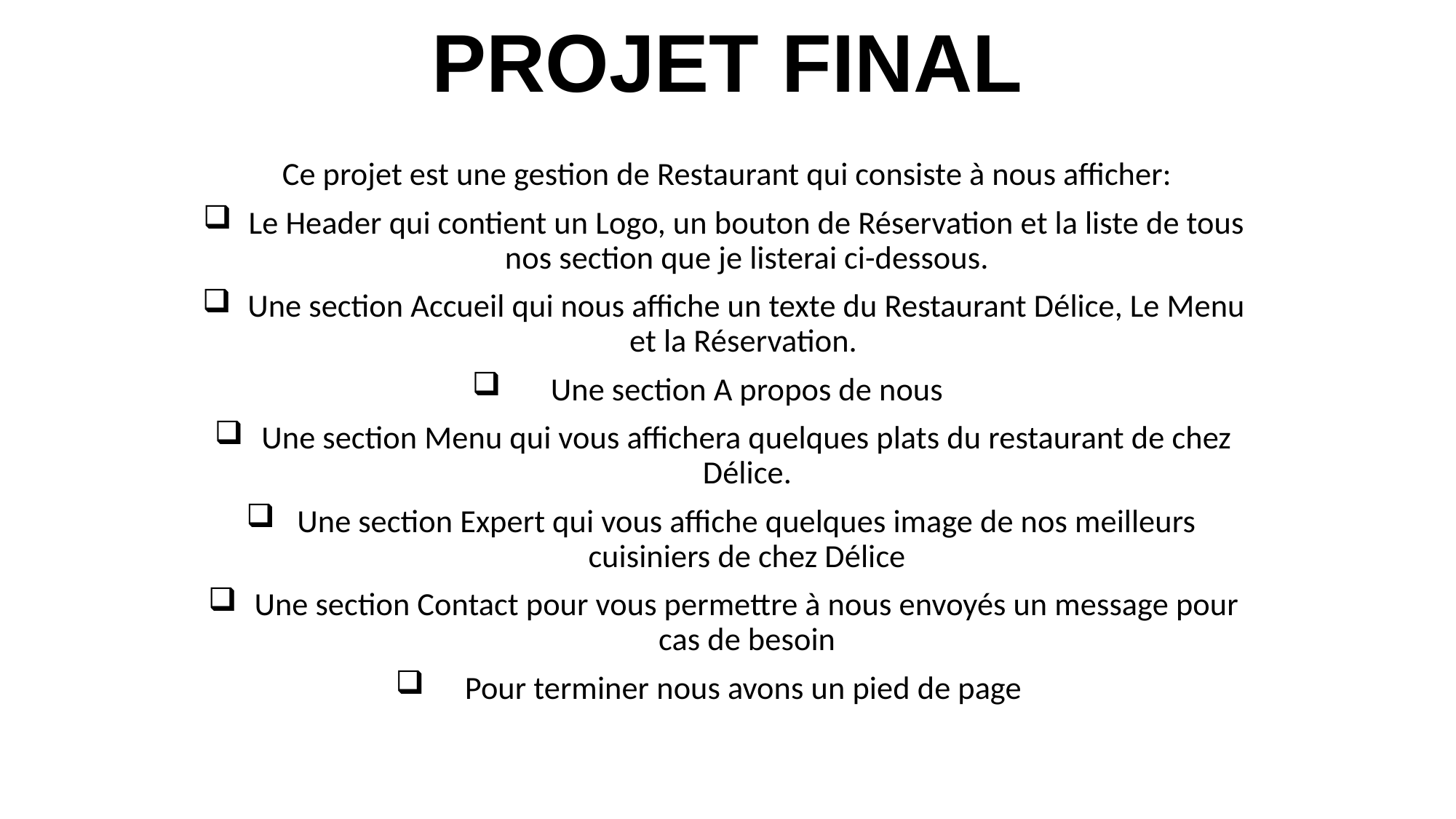

# PROJET FINAL
Ce projet est une gestion de Restaurant qui consiste à nous afficher:
Le Header qui contient un Logo, un bouton de Réservation et la liste de tous nos section que je listerai ci-dessous.
Une section Accueil qui nous affiche un texte du Restaurant Délice, Le Menu et la Réservation.
Une section A propos de nous
Une section Menu qui vous affichera quelques plats du restaurant de chez Délice.
Une section Expert qui vous affiche quelques image de nos meilleurs cuisiniers de chez Délice
Une section Contact pour vous permettre à nous envoyés un message pour cas de besoin
Pour terminer nous avons un pied de page